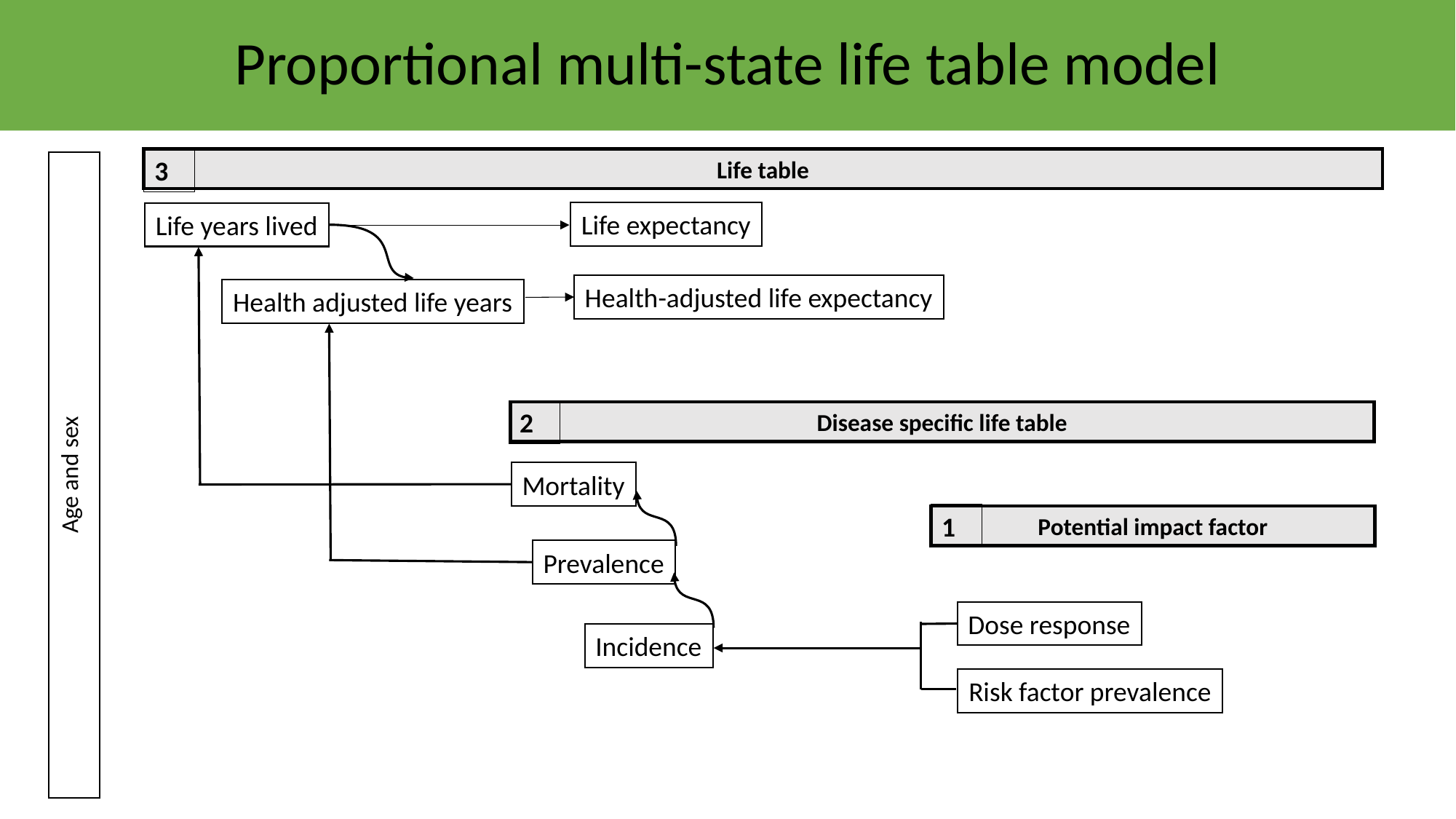

Proportional multi-state life table model
3
Life table
Age and sex
Life expectancy
Life years lived
Health-adjusted life expectancy
Health adjusted life years
2
Disease specific life table
Mortality
1
Potential impact factor
Prevalence
Dose response
Incidence
Risk factor prevalence